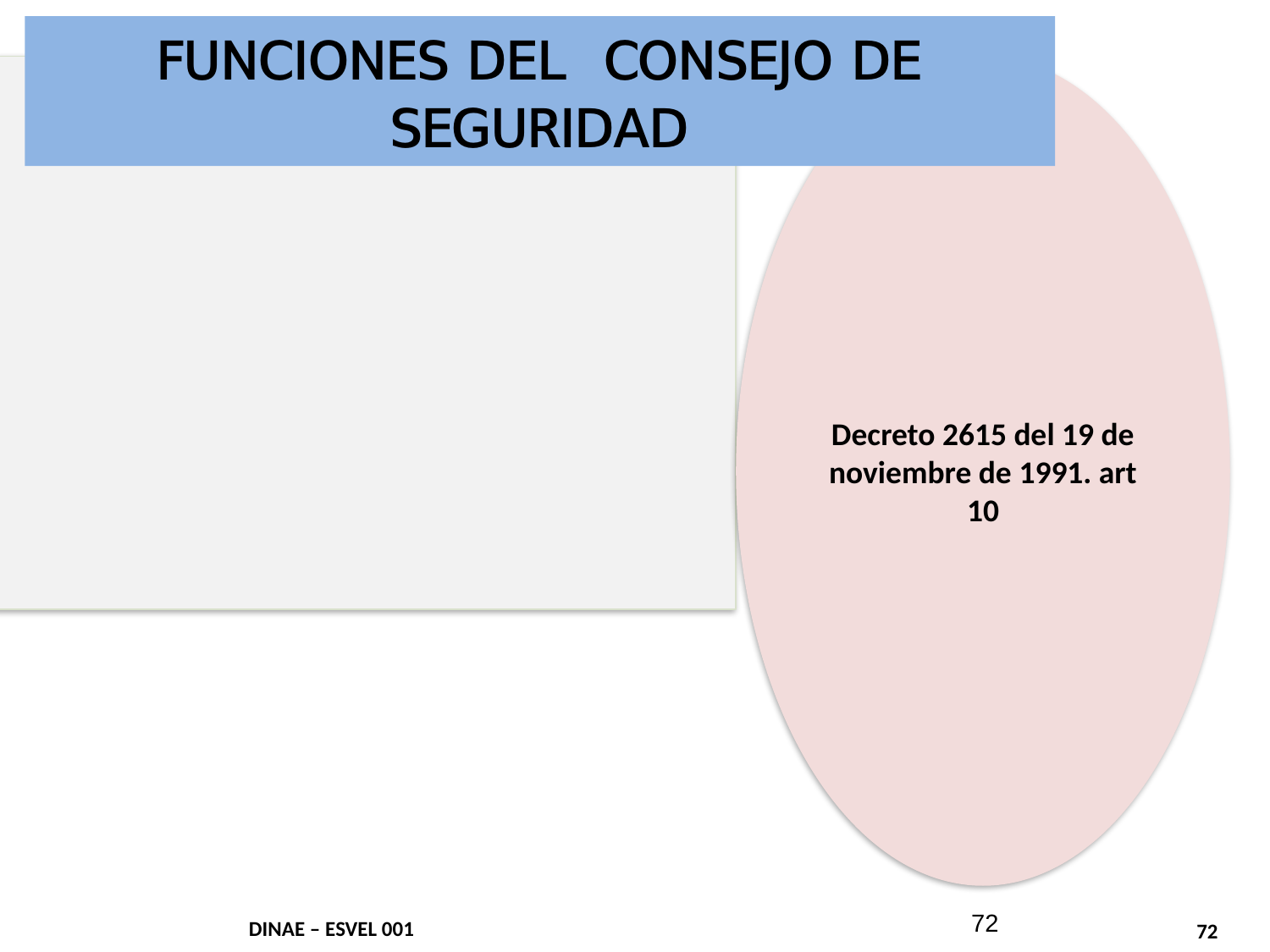

FUNCIONES DEL  CONSEJO DE SEGURIDAD
Decreto 2615 del 19 de noviembre de 1991. art 10
72